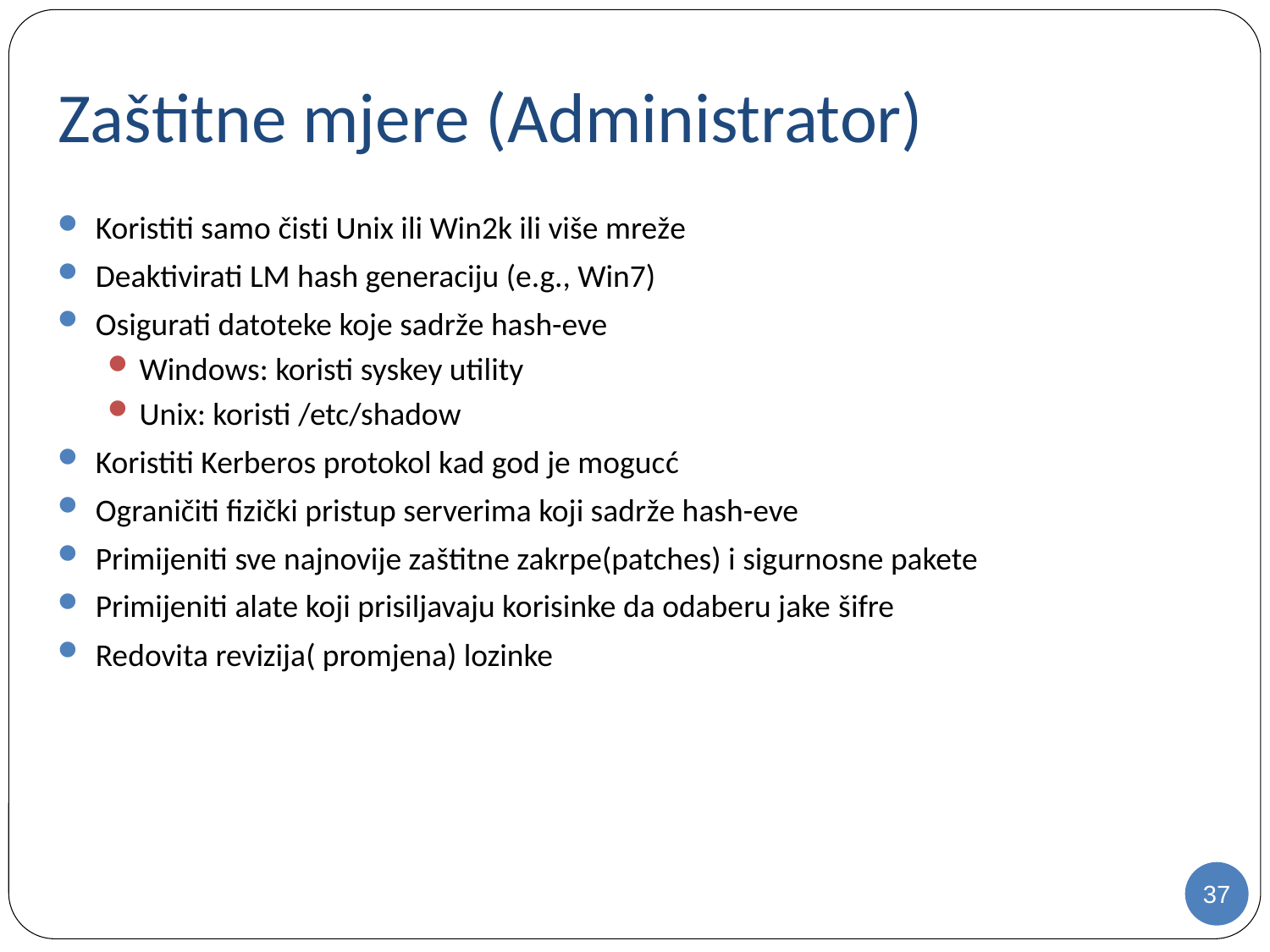

# Zaštitne mjere (Administrator)
Koristiti samo čisti Unix ili Win2k ili više mreže
Deaktivirati LM hash generaciju (e.g., Win7)
Osigurati datoteke koje sadrže hash-eve
Windows: koristi syskey utility
Unix: koristi /etc/shadow
Koristiti Kerberos protokol kad god je mogucć
Ograničiti fizički pristup serverima koji sadrže hash-eve
Primijeniti sve najnovije zaštitne zakrpe(patches) i sigurnosne pakete
Primijeniti alate koji prisiljavaju korisinke da odaberu jake šifre
Redovita revizija( promjena) lozinke

37
37